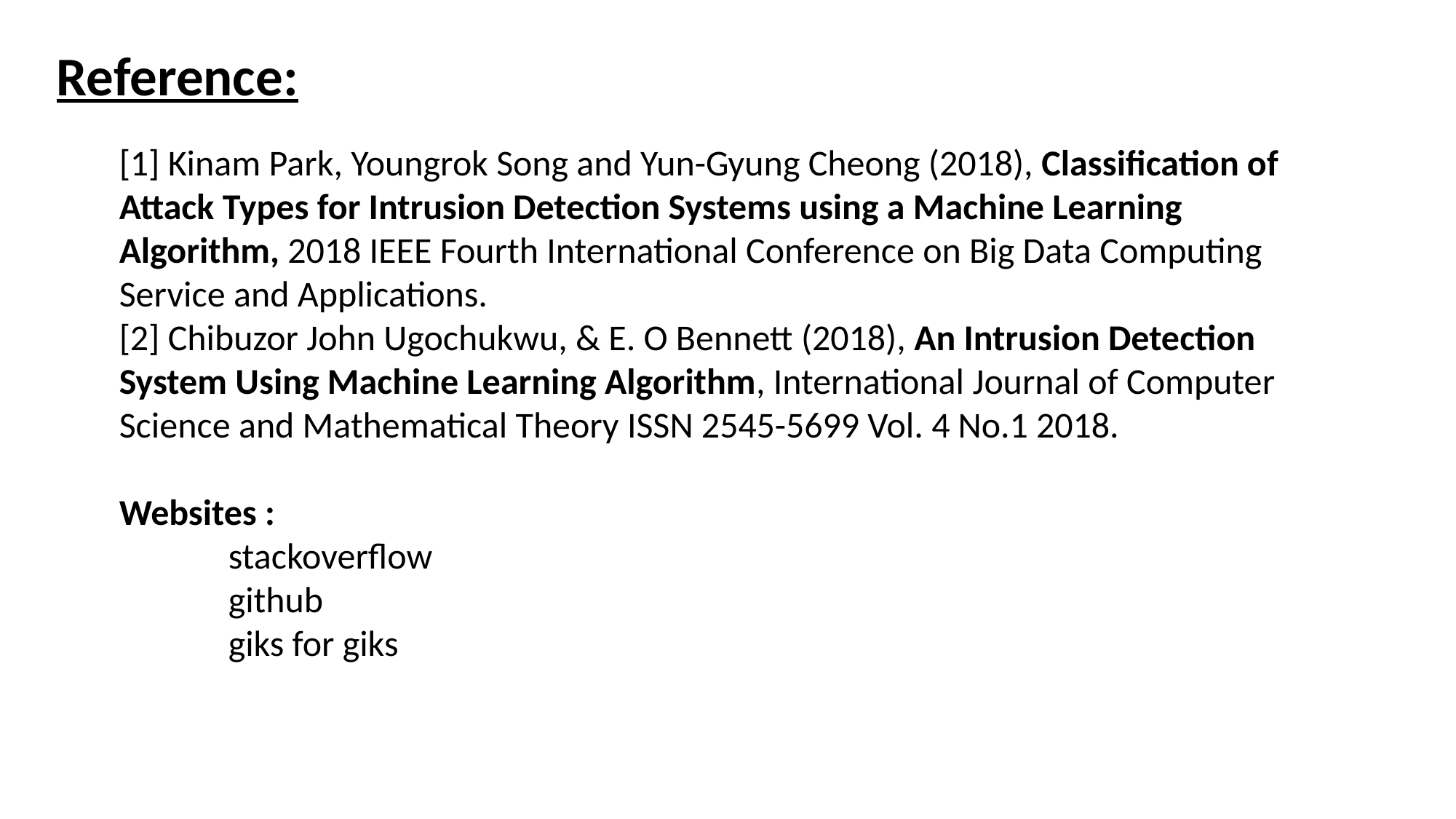

Reference:
[1] Kinam Park, Youngrok Song and Yun-Gyung Cheong (2018), Classification of Attack Types for Intrusion Detection Systems using a Machine Learning Algorithm, 2018 IEEE Fourth International Conference on Big Data Computing Service and Applications.
[2] Chibuzor John Ugochukwu, & E. O Bennett (2018), An Intrusion Detection System Using Machine Learning Algorithm, International Journal of Computer Science and Mathematical Theory ISSN 2545-5699 Vol. 4 No.1 2018.

Websites :
	stackoverflow
	github
	giks for giks